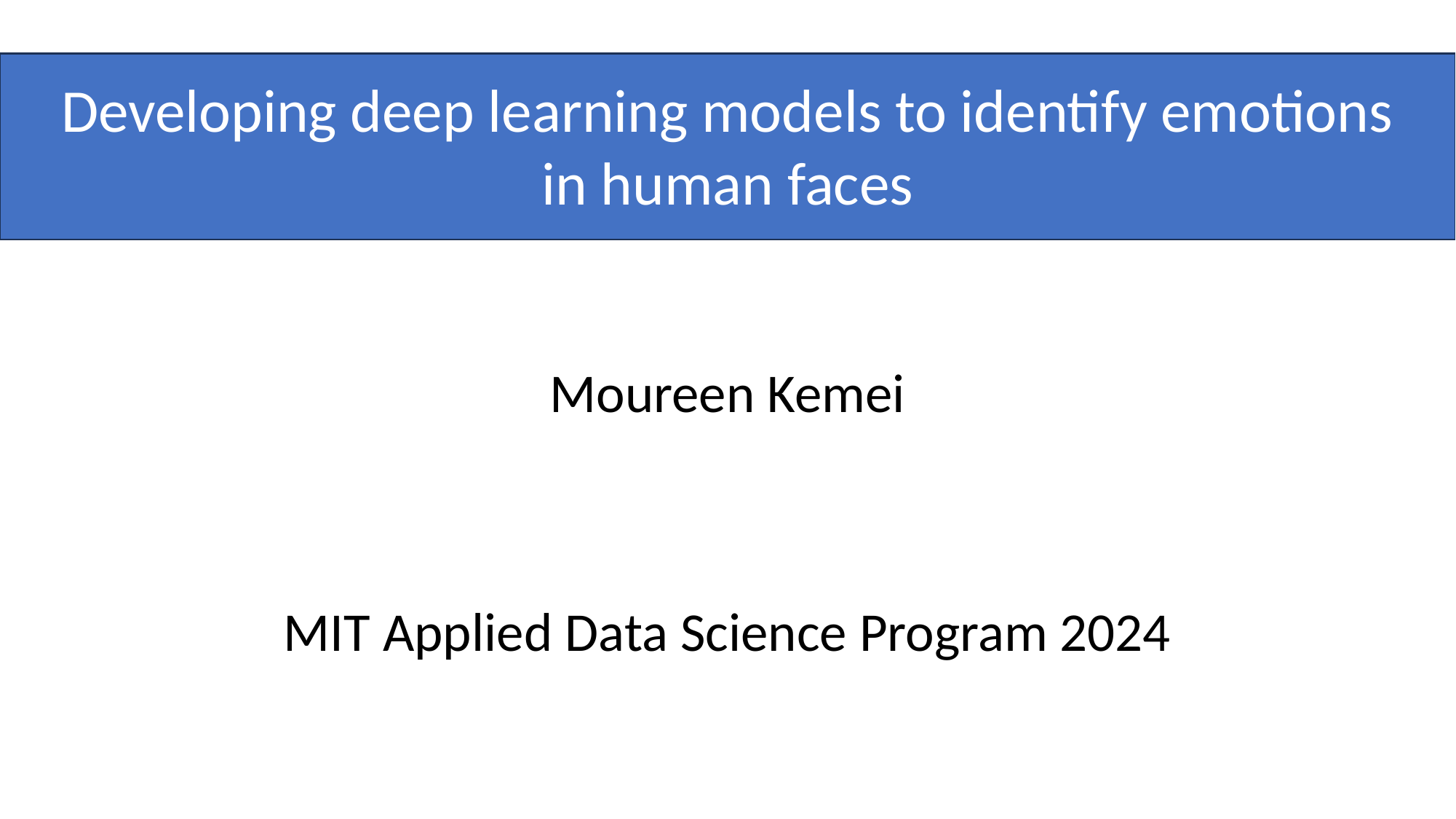

Developing deep learning models to identify emotions in human faces
Moureen Kemei
MIT Applied Data Science Program 2024